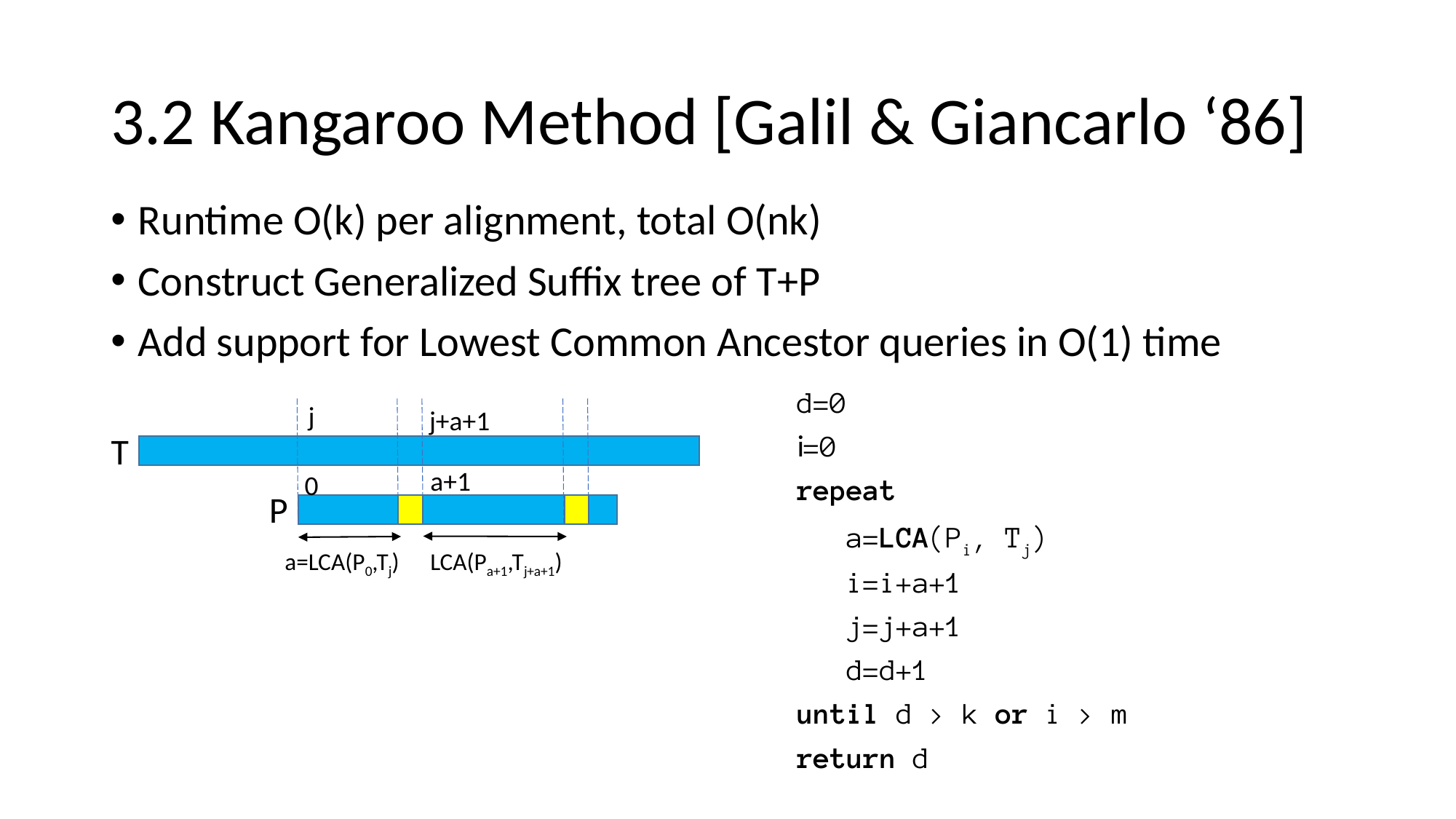

# 3.2 Kangaroo Method [Galil & Giancarlo ‘86]
Runtime O(k) per alignment, total O(nk)
Construct Generalized Suffix tree of T+P
Add support for Lowest Common Ancestor queries in O(1) time

d=0
i=0
repeat
   a=LCA(Pi, Tj)
   i=i+a+1
   j=j+a+1
   d=d+1
until d > k or i > m
return d
j
j+a+1
T

a+1
0
P

a=LCA(P0,Tj)
LCA(Pa+1,Tj+a+1)